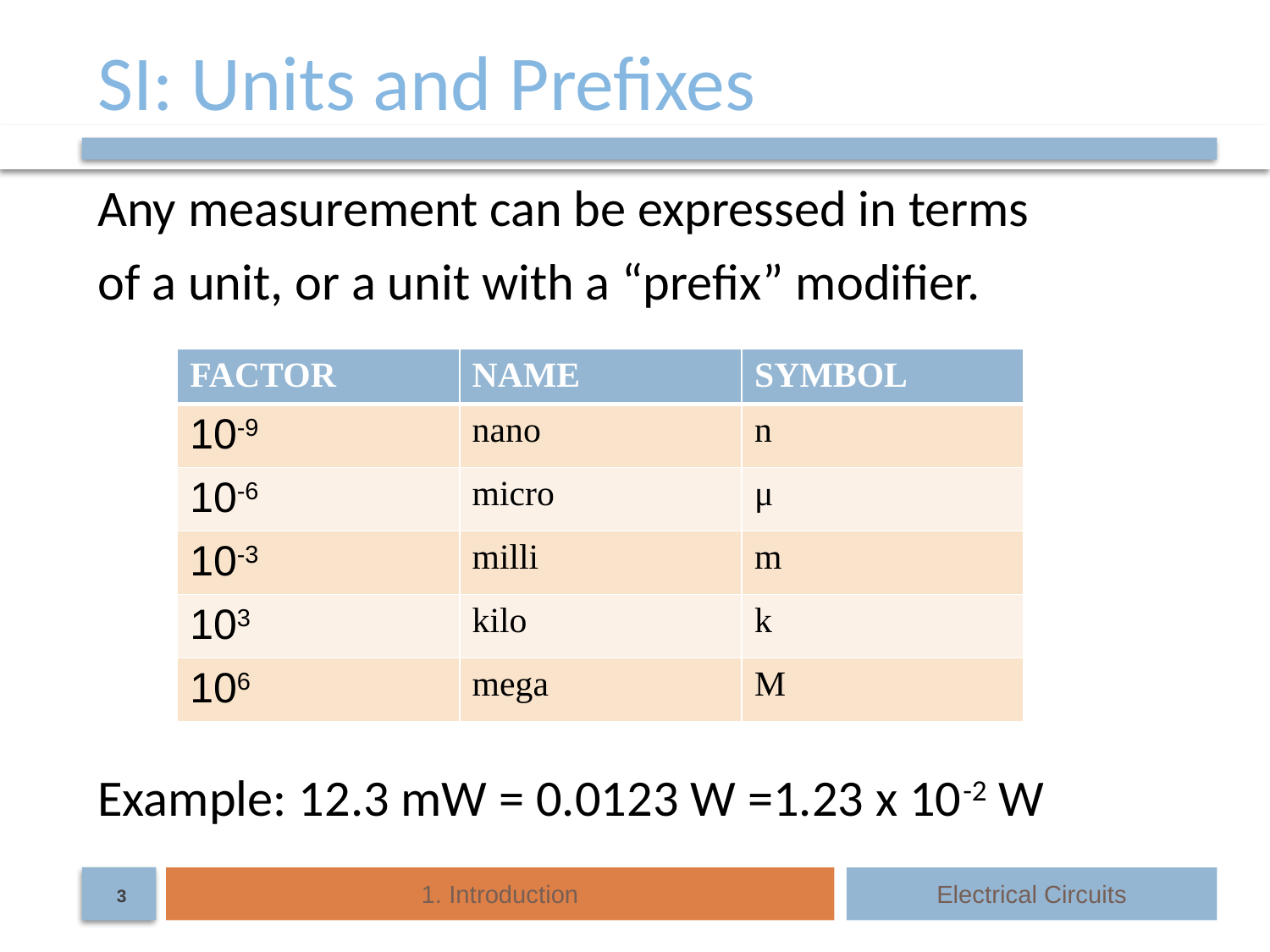

# SI: Units and Prefixes
Any measurement can be expressed in terms
of a unit, or a unit with a “prefix” modifier.

Example: 12.3 mW = 0.0123 W =1.23 x 10-2 W
| FACTOR | NAME | SYMBOL |
| --- | --- | --- |
| 10-9 | nano | n |
| 10-6 | micro | μ |
| 10-3 | milli | m |
| 103 | kilo | k |
| 106 | mega | M |
1. Introduction
Electrical Circuits
3